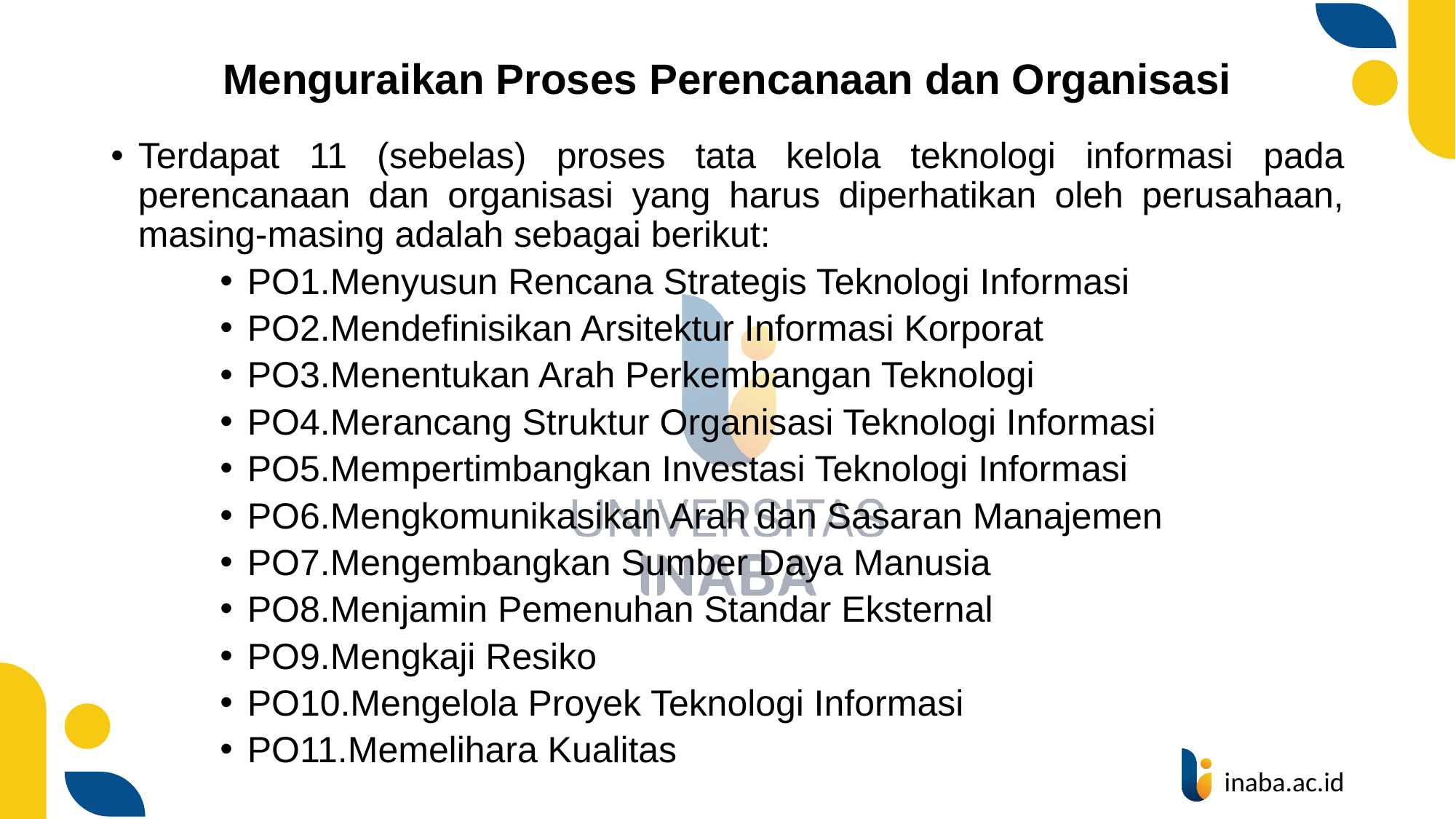

# Menguraikan Proses Perencanaan dan Organisasi
Terdapat 11 (sebelas) proses tata kelola teknologi informasi pada perencanaan dan organisasi yang harus diperhatikan oleh perusahaan, masing-masing adalah sebagai berikut:
PO1.Menyusun Rencana Strategis Teknologi Informasi
PO2.Mendefinisikan Arsitektur Informasi Korporat
PO3.Menentukan Arah Perkembangan Teknologi
PO4.Merancang Struktur Organisasi Teknologi Informasi
PO5.Mempertimbangkan Investasi Teknologi Informasi
PO6.Mengkomunikasikan Arah dan Sasaran Manajemen
PO7.Mengembangkan Sumber Daya Manusia
PO8.Menjamin Pemenuhan Standar Eksternal
PO9.Mengkaji Resiko
PO10.Mengelola Proyek Teknologi Informasi
PO11.Memelihara Kualitas